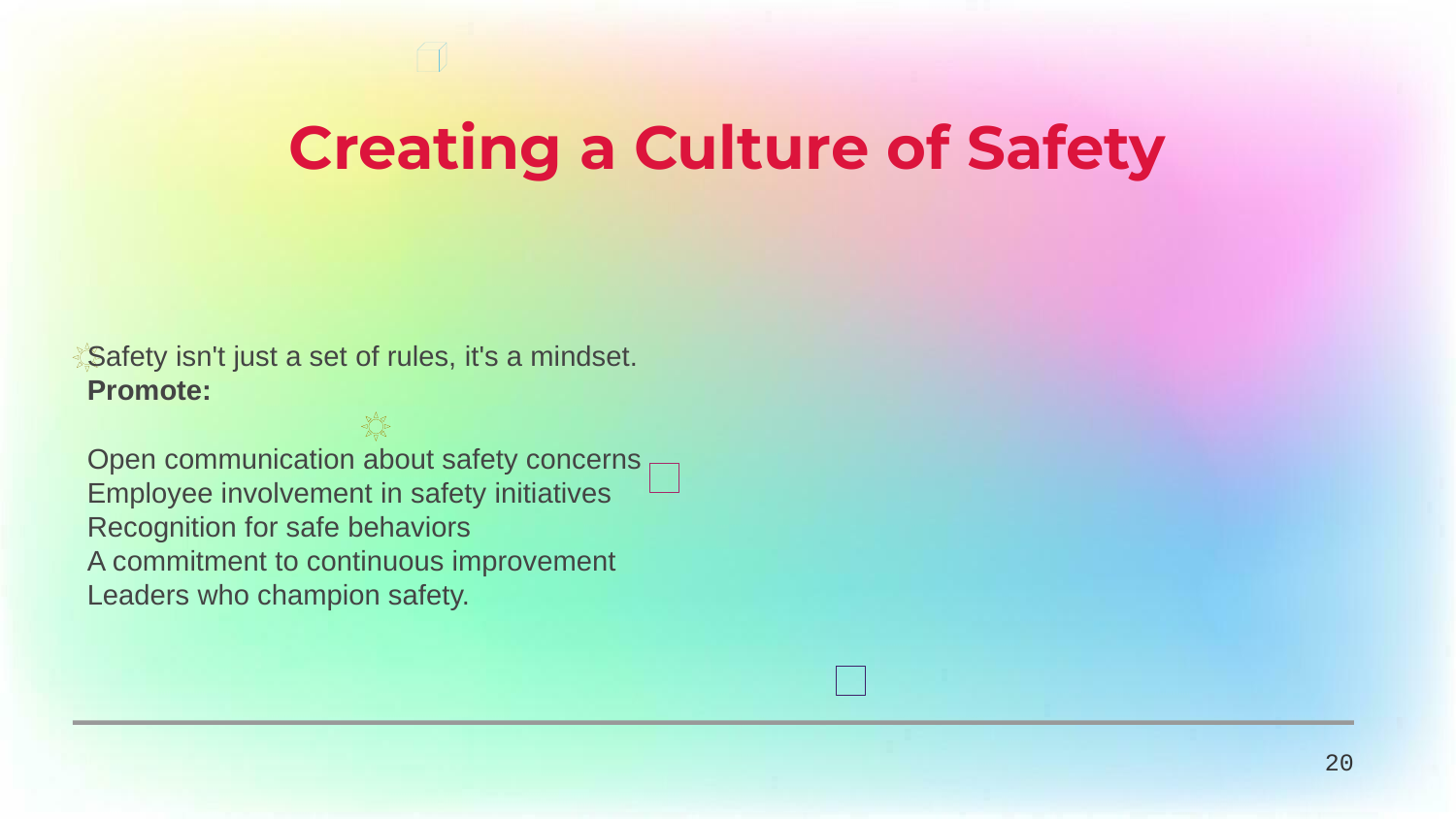

Creating a Culture of Safety
Safety isn't just a set of rules, it's a mindset.
Promote:

Open communication about safety concerns
Employee involvement in safety initiatives
Recognition for safe behaviors
A commitment to continuous improvement
Leaders who champion safety.

20